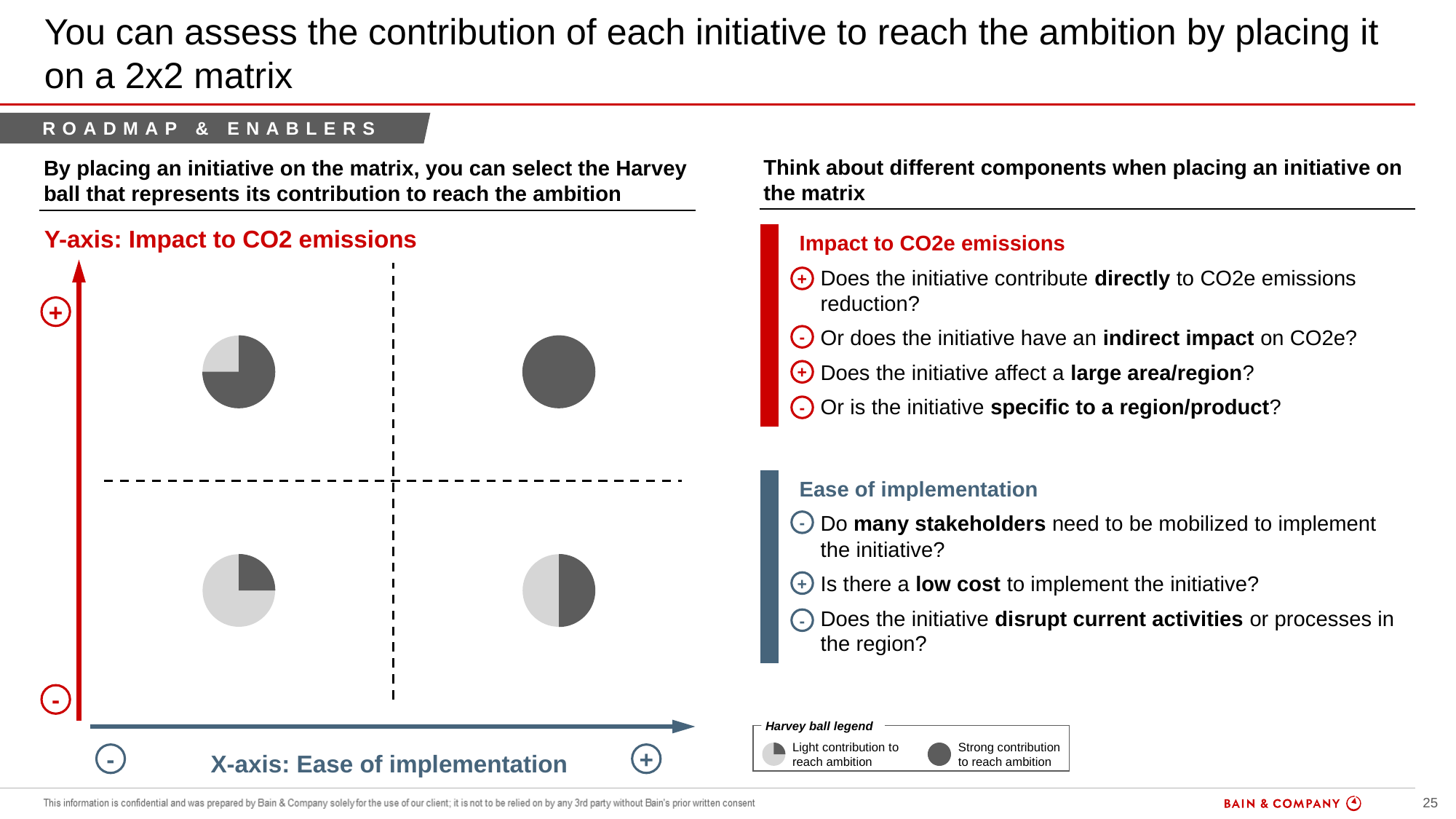

# You can assess the contribution of each initiative to reach the ambition by placing it on a 2x2 matrix
overall_1_131638052501531432 columns_2_131638052746411566
Roadmap & enablers

Think about different components when placing an initiative on the matrix
By placing an initiative on the matrix, you can select the Harvey ball that represents its contribution to reach the ambition
Y-axis: Impact to CO2 emissions
X-axis: Ease of implementation
Impact to CO2e emissions
Does the initiative contribute directly to CO2e emissions reduction?
Or does the initiative have an indirect impact on CO2e?
Does the initiative affect a large area/region?
Or is the initiative specific to a region/product?
+
+
-

+
-
Ease of implementation
Do many stakeholders need to be mobilized to implement the initiative?
Is there a low cost to implement the initiative?
Does the initiative disrupt current activities or processes in the region?
-

+
-
-
Harvey ball legend

Light contribution to reach ambition
Strong contribution to reach ambition

-
+